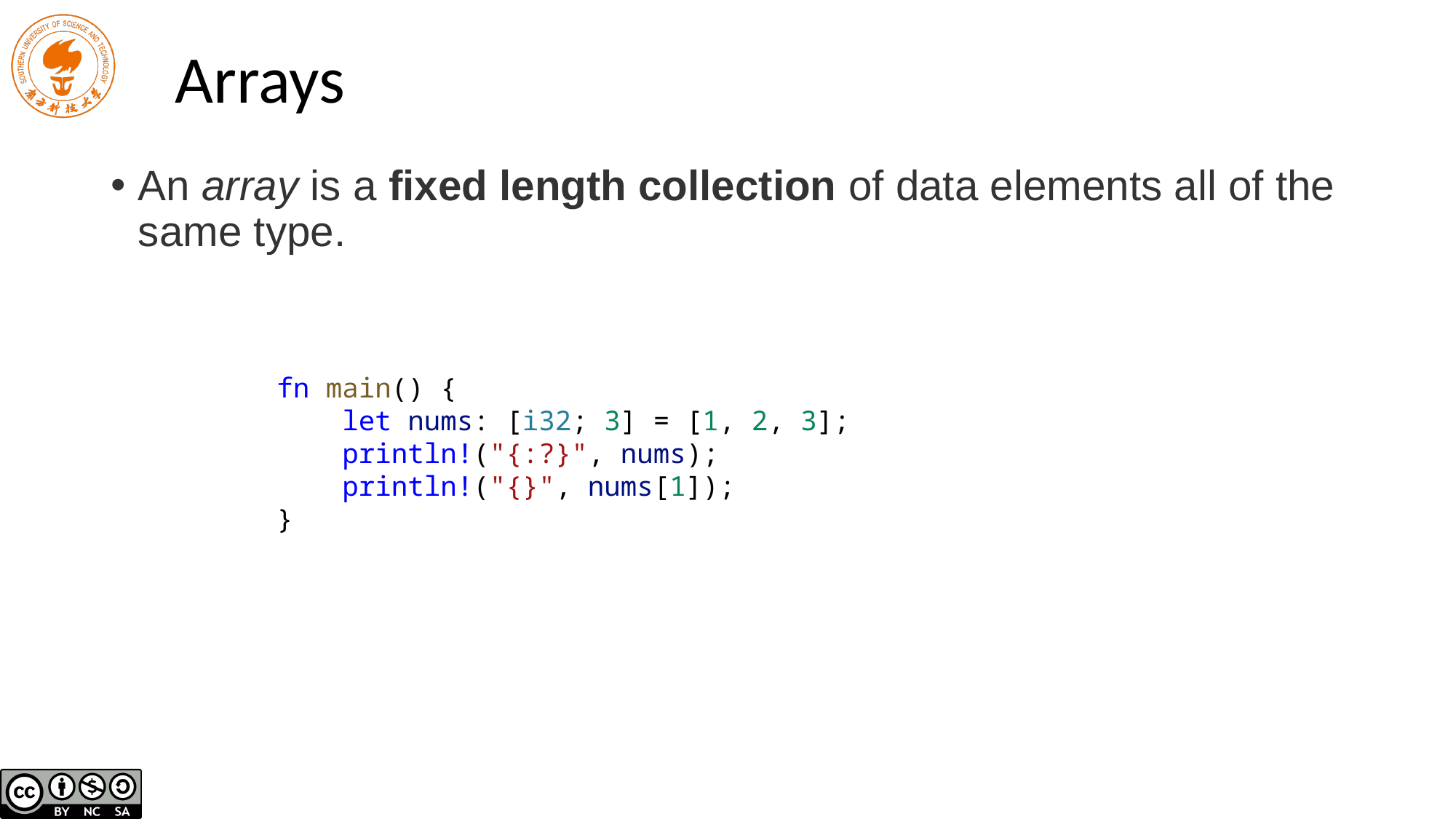

# Arrays
An array is a fixed length collection of data elements all of the same type.

fn main() {
    let nums: [i32; 3] = [1, 2, 3];
    println!("{:?}", nums);
    println!("{}", nums[1]);
}